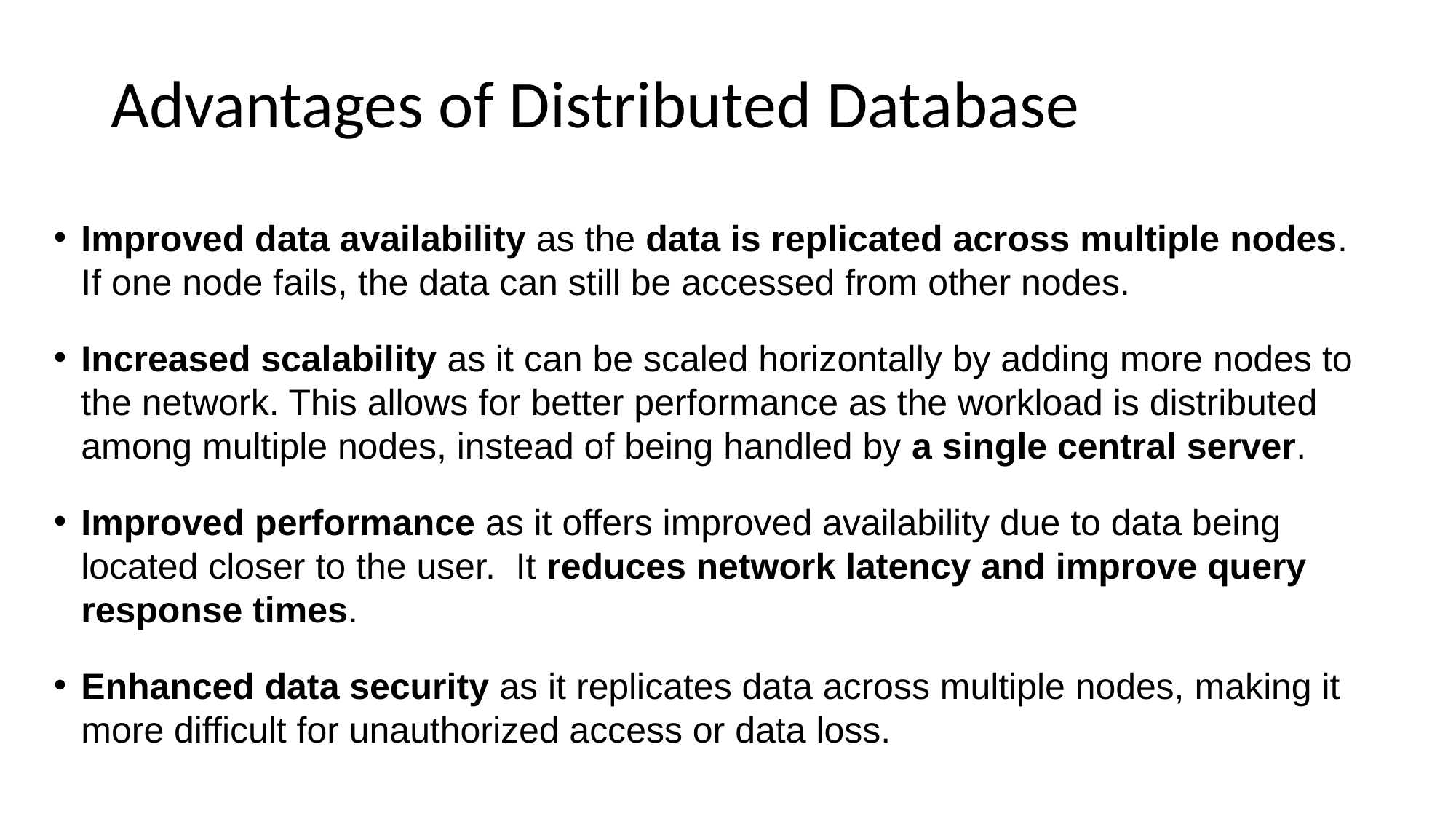

# Advantages of Distributed Database

Improved data availability as the data is replicated across multiple nodes. If one node fails, the data can still be accessed from other nodes.

Increased scalability as it can be scaled horizontally by adding more nodes to the network. This allows for better performance as the workload is distributed among multiple nodes, instead of being handled by a single central server.

Improved performance as it offers improved availability due to data being located closer to the user.  It reduces network latency and improve query response times.

Enhanced data security as it replicates data across multiple nodes, making it more difficult for unauthorized access or data loss.